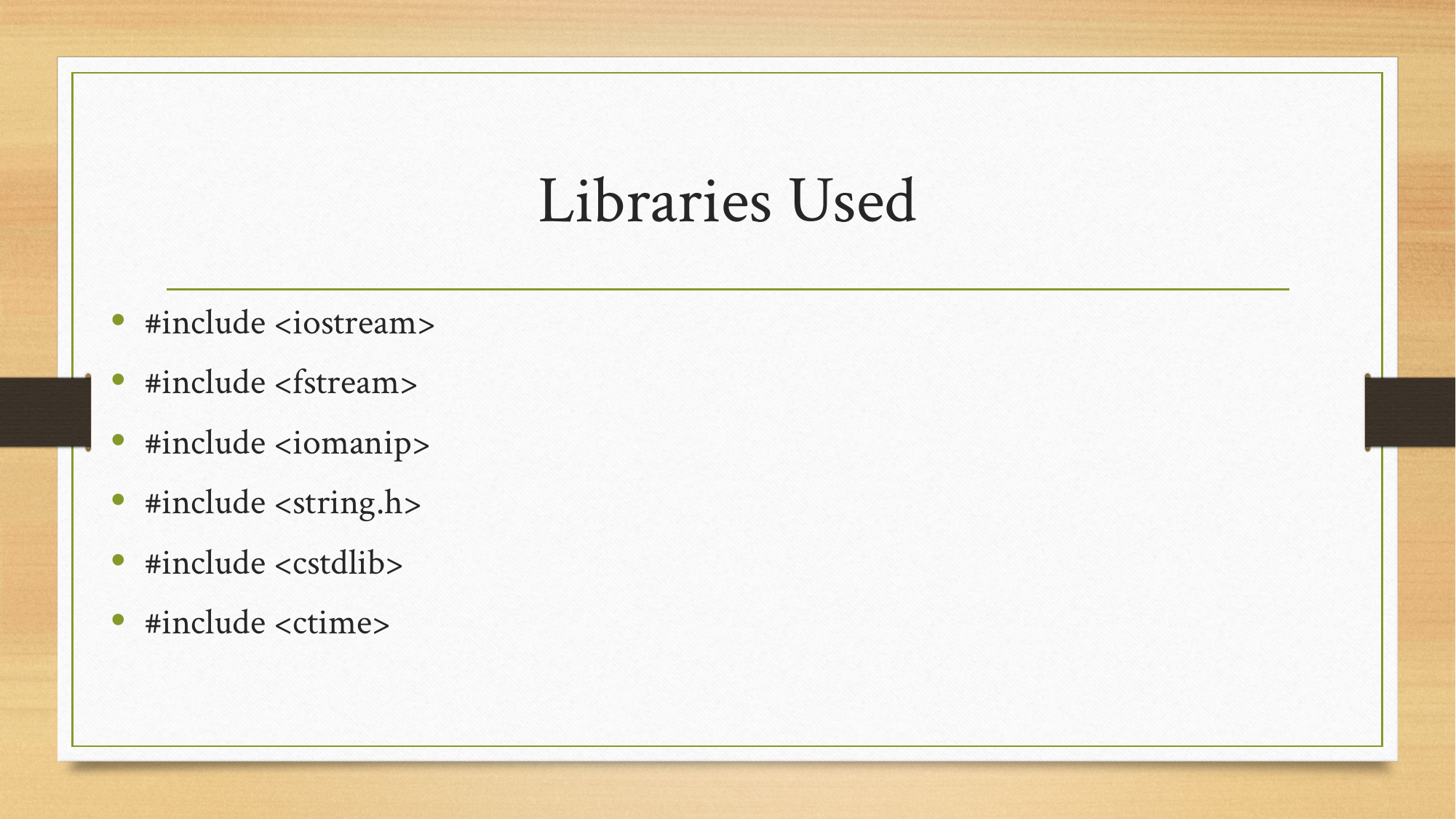

# Libraries Used
#include <iostream>
#include <fstream>
#include <iomanip>
#include <string.h>
#include <cstdlib>
#include <ctime>